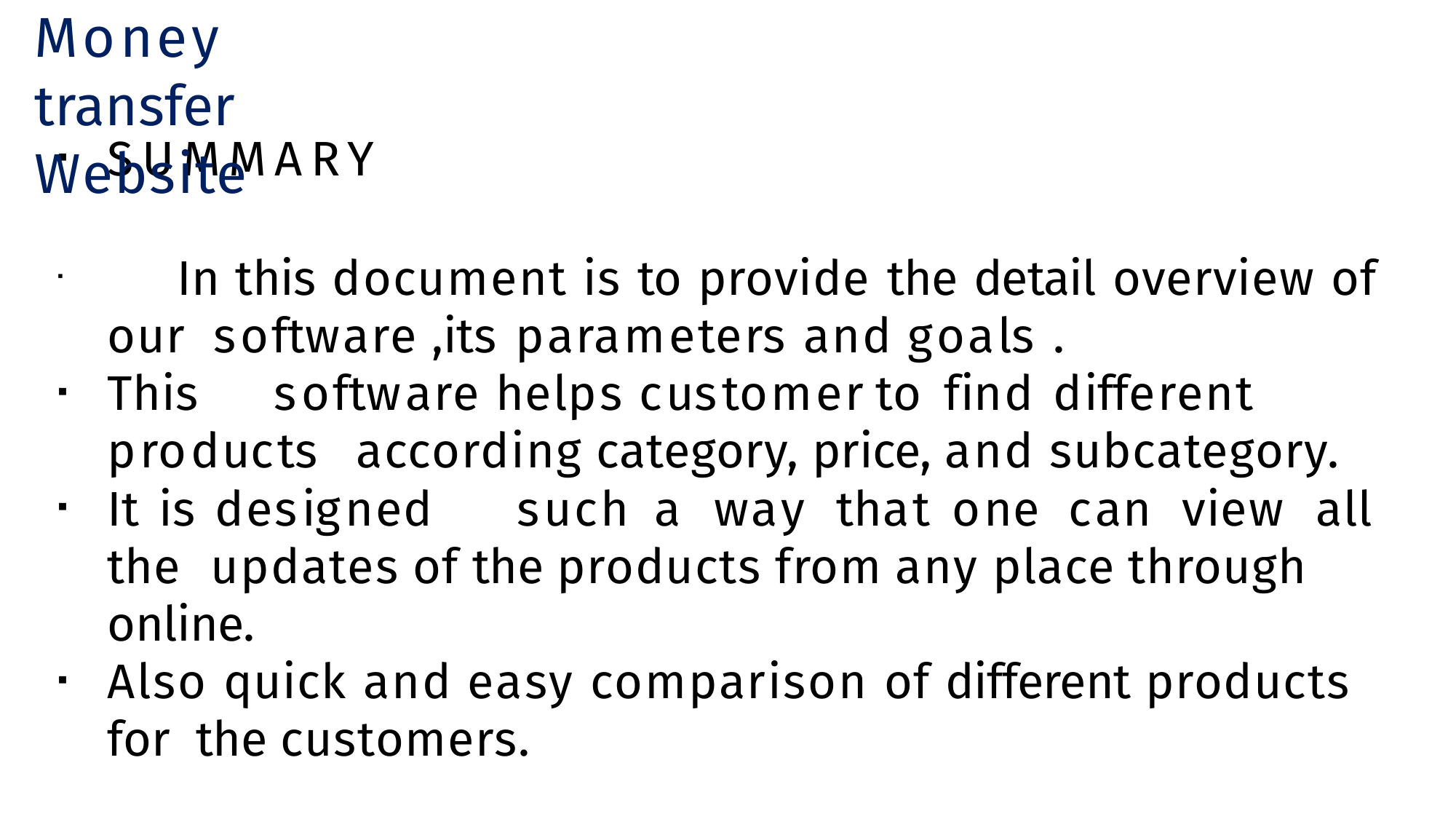

# Money transfer  Website
SUMMARY

	In this document is to provide the detail overview of our  software ,its parameters and goals .
This	software	helps	customer	to	find	different	products  according category, price, and subcategory.
It	is	designed	such	a	way	that	one	can	view	all	the  updates of the products from any place through online.
Also quick and easy comparison of different products for  the customers.